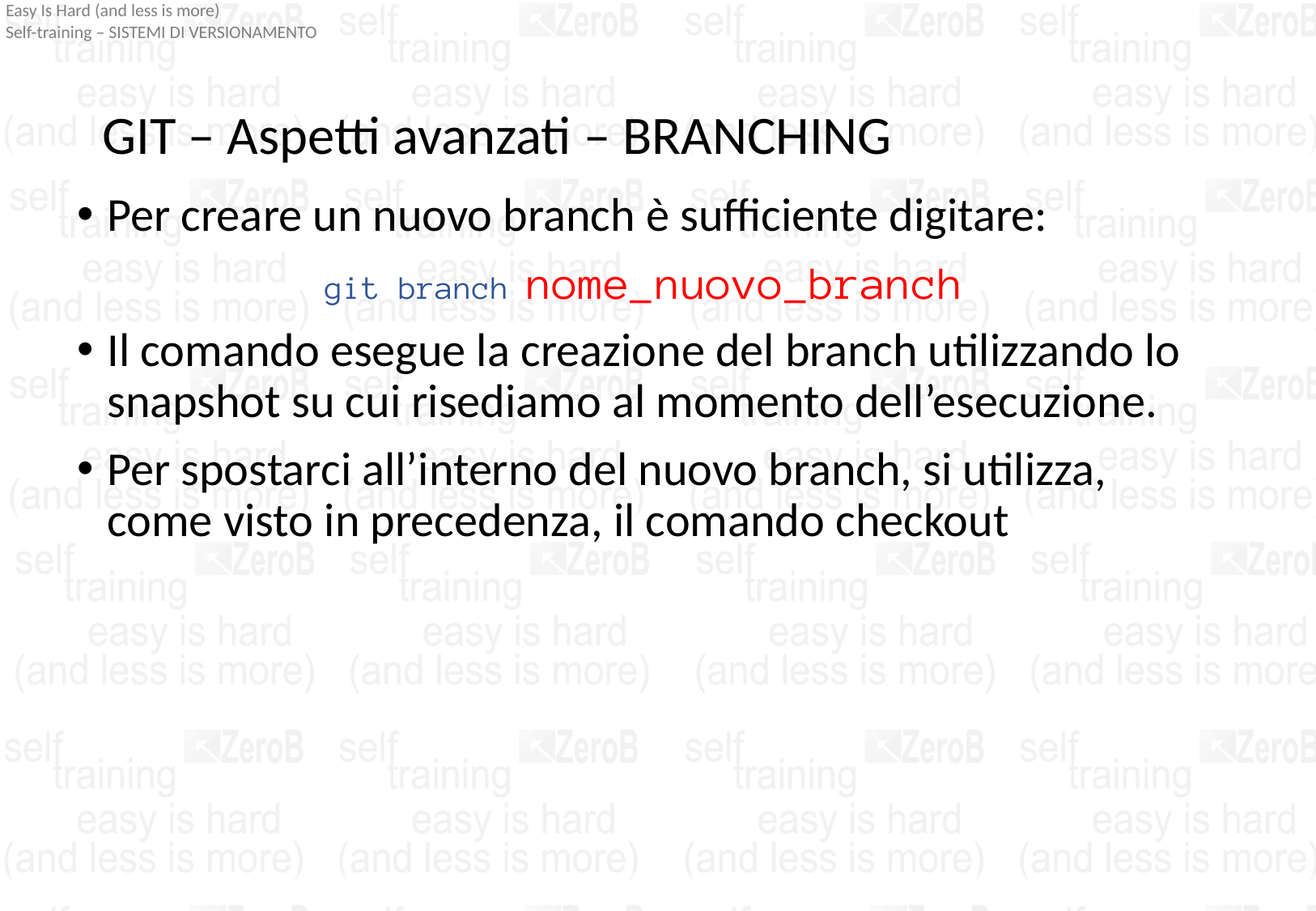

# GIT – Aspetti avanzati – BRANCHING
Per creare un nuovo branch è sufficiente digitare:
git branch nome_nuovo_branch
Il comando esegue la creazione del branch utilizzando lo snapshot su cui risediamo al momento dell’esecuzione.
Per spostarci all’interno del nuovo branch, si utilizza, come visto in precedenza, il comando checkout